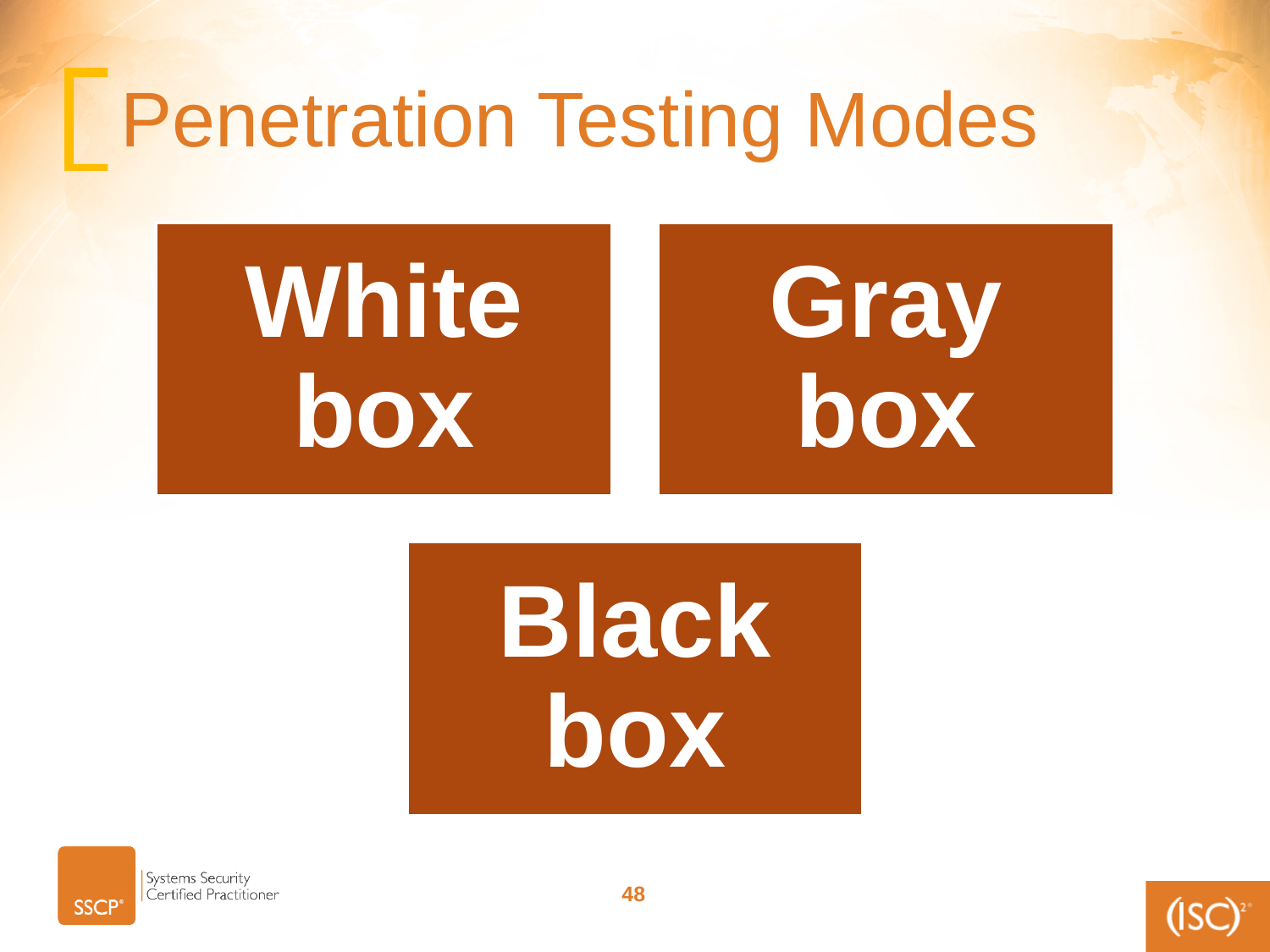

# Penetration Testing Modes
White box
Gray box
Black box